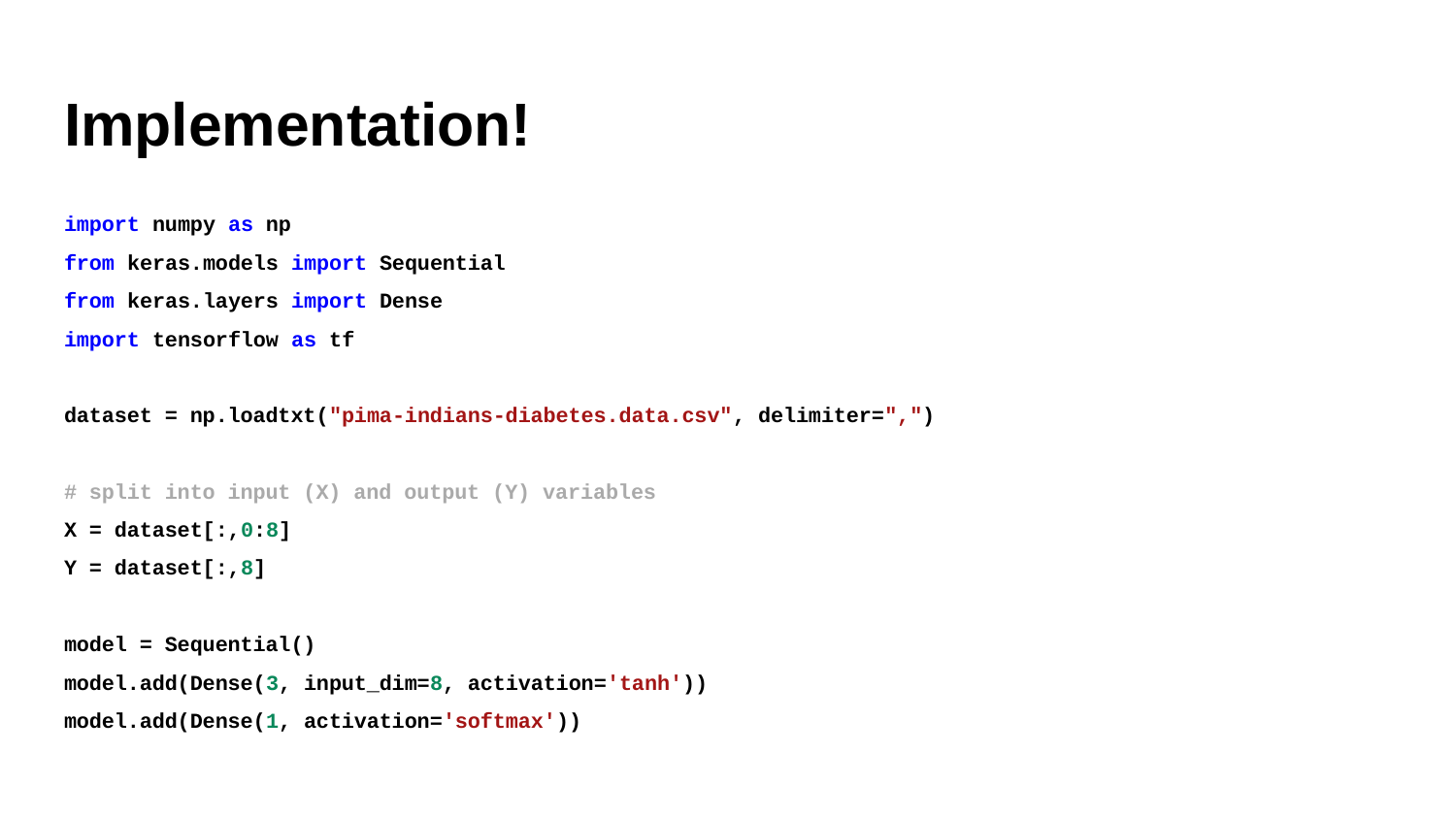

# Implementation!
import numpy as np
from keras.models import Sequential
from keras.layers import Dense
import tensorflow as tf

dataset = np.loadtxt("pima-indians-diabetes.data.csv", delimiter=",")

# split into input (X) and output (Y) variables
X = dataset[:,0:8]
Y = dataset[:,8]

model = Sequential()
model.add(Dense(3, input_dim=8, activation='tanh'))
model.add(Dense(1, activation='softmax'))